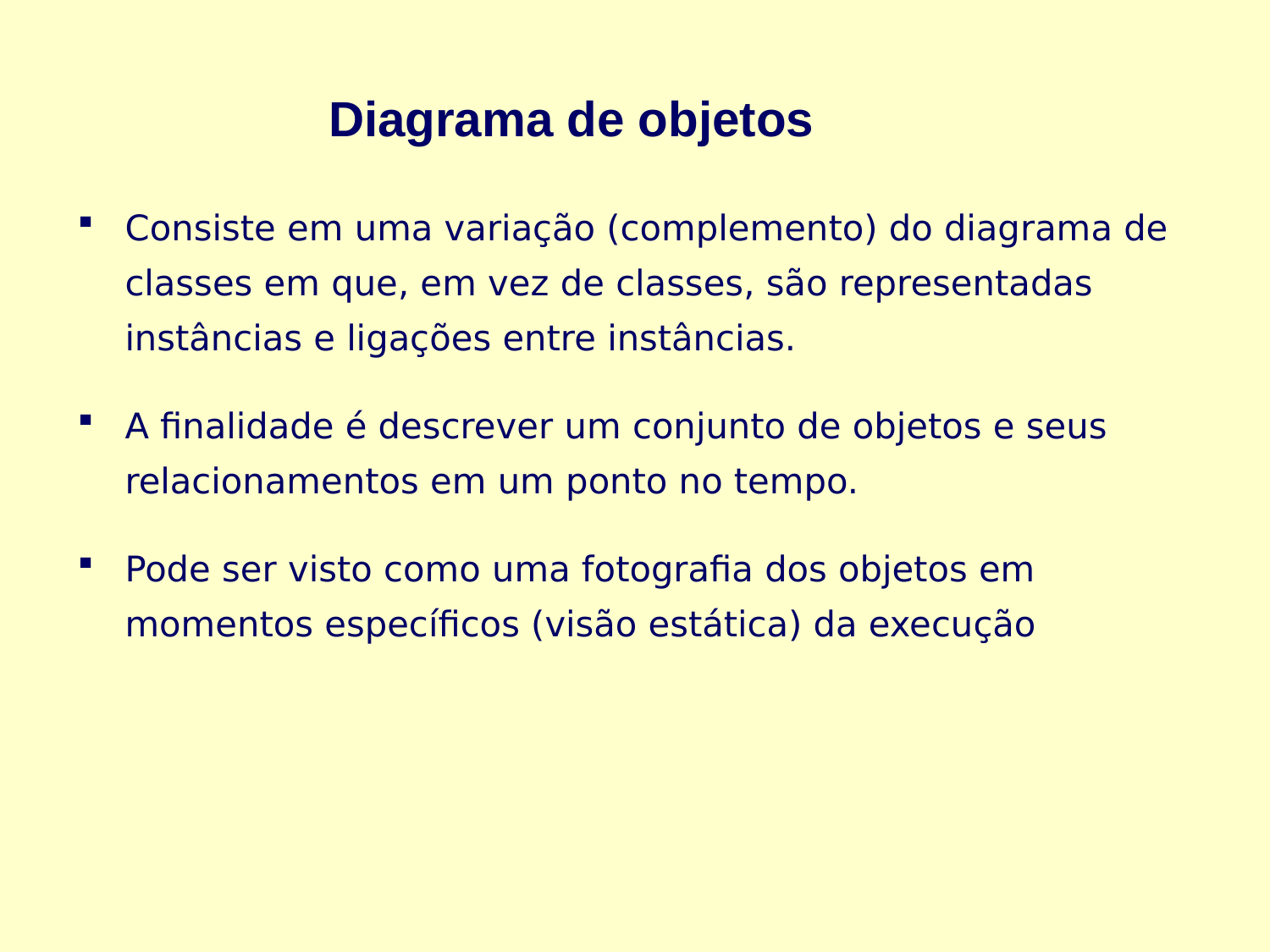

Diagrama de objetos
Consiste em uma variação (complemento) do diagrama de classes em que, em vez de classes, são representadas instâncias e ligações entre instâncias.

A finalidade é descrever um conjunto de objetos e seus relacionamentos em um ponto no tempo.

Pode ser visto como uma fotografia dos objetos em momentos específicos (visão estática) da execução